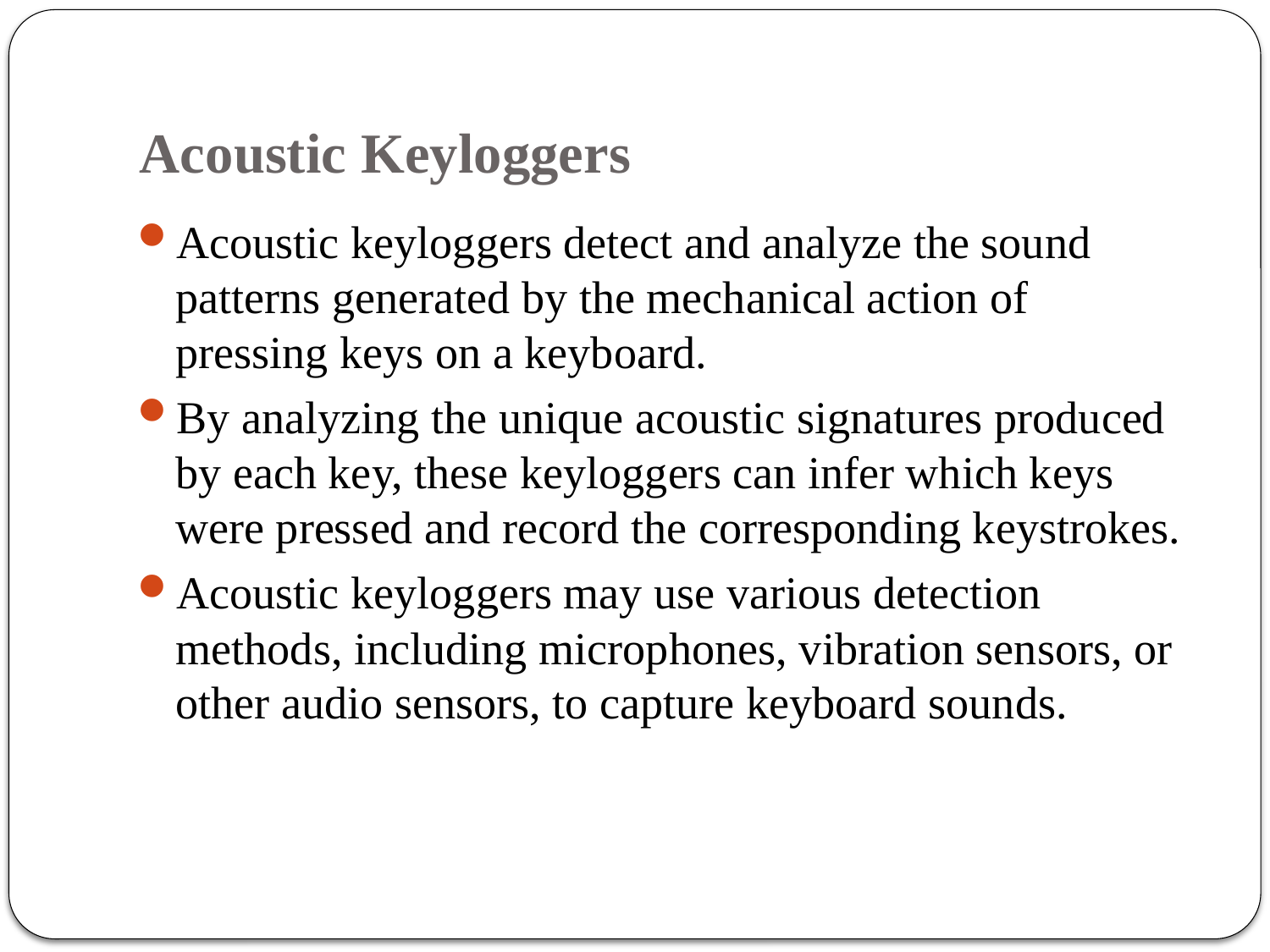

# Acoustic Keyloggers
Acoustic keyloggers detect and analyze the sound patterns generated by the mechanical action of pressing keys on a keyboard.
By analyzing the unique acoustic signatures produced by each key, these keyloggers can infer which keys were pressed and record the corresponding keystrokes.
Acoustic keyloggers may use various detection methods, including microphones, vibration sensors, or other audio sensors, to capture keyboard sounds.